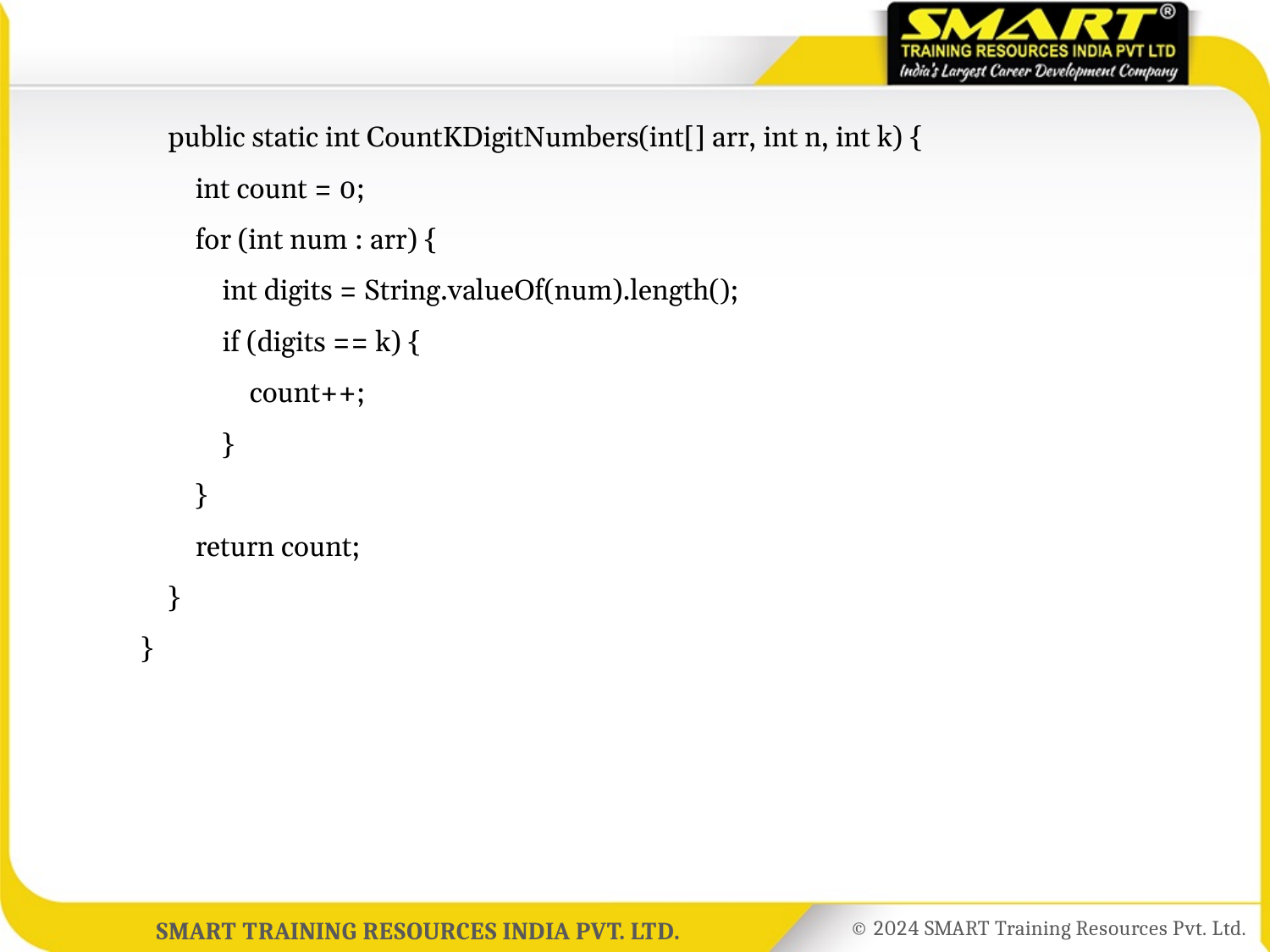

public static int CountKDigitNumbers(int[] arr, int n, int k) {
	        int count = 0;
	        for (int num : arr) {
	            int digits = String.valueOf(num).length();
	            if (digits == k) {
	                count++;
	            }
	        }
	        return count;
	    }
	}